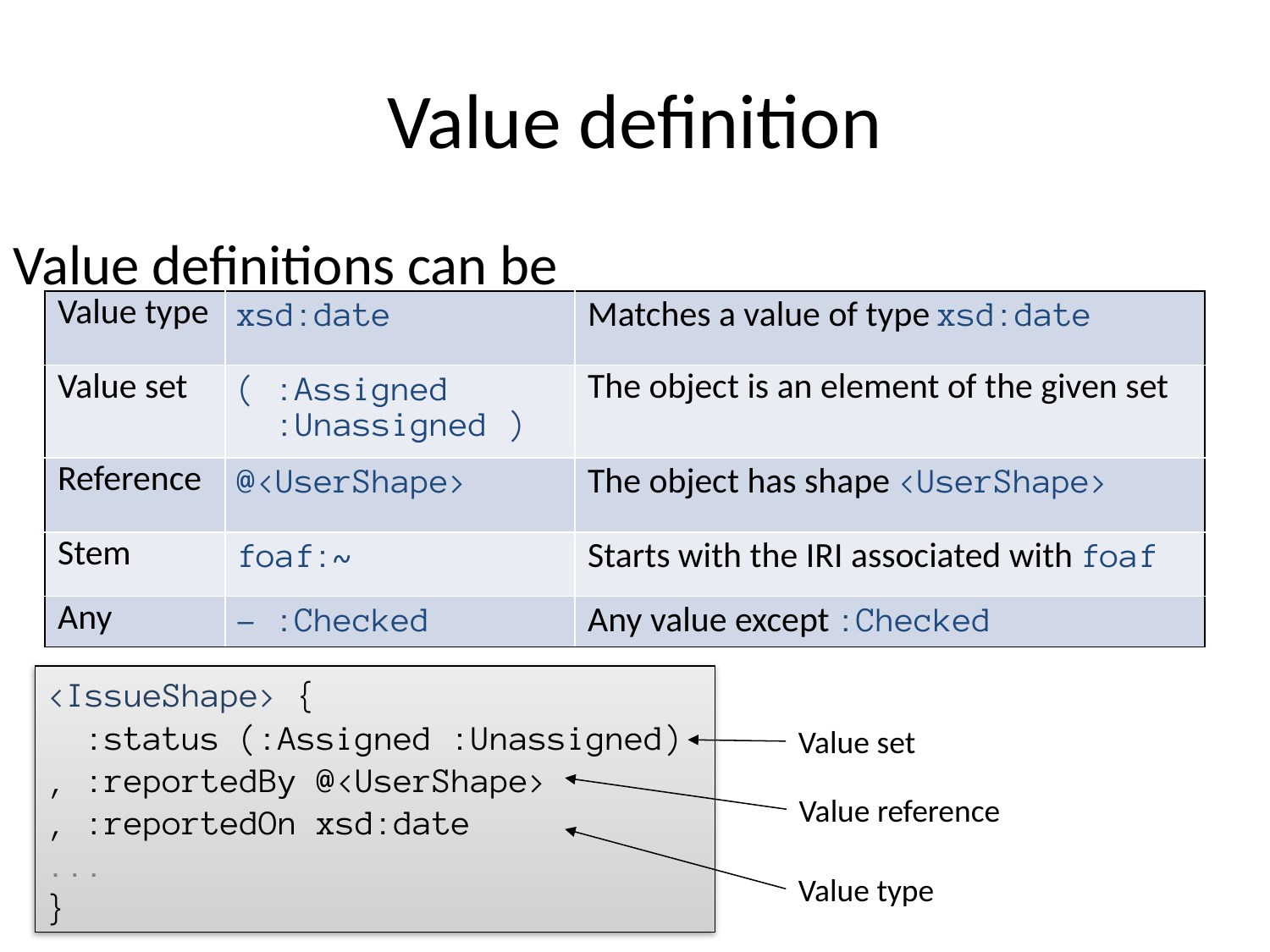

# Value definition
Value definitions can be
| Value type | xsd:date | Matches a value of type xsd:date |
| --- | --- | --- |
| Value set | ( :Assigned :Unassigned ) | The object is an element of the given set |
| Reference | @<UserShape> | The object has shape <UserShape> |
| Stem | foaf:~ | Starts with the IRI associated with foaf |
| Any | - :Checked | Any value except :Checked |
<IssueShape> {
  :status (:Assigned :Unassigned)
, :reportedBy @<UserShape>
, :reportedOn xsd:date
...
}
Value set
Value reference
Value type